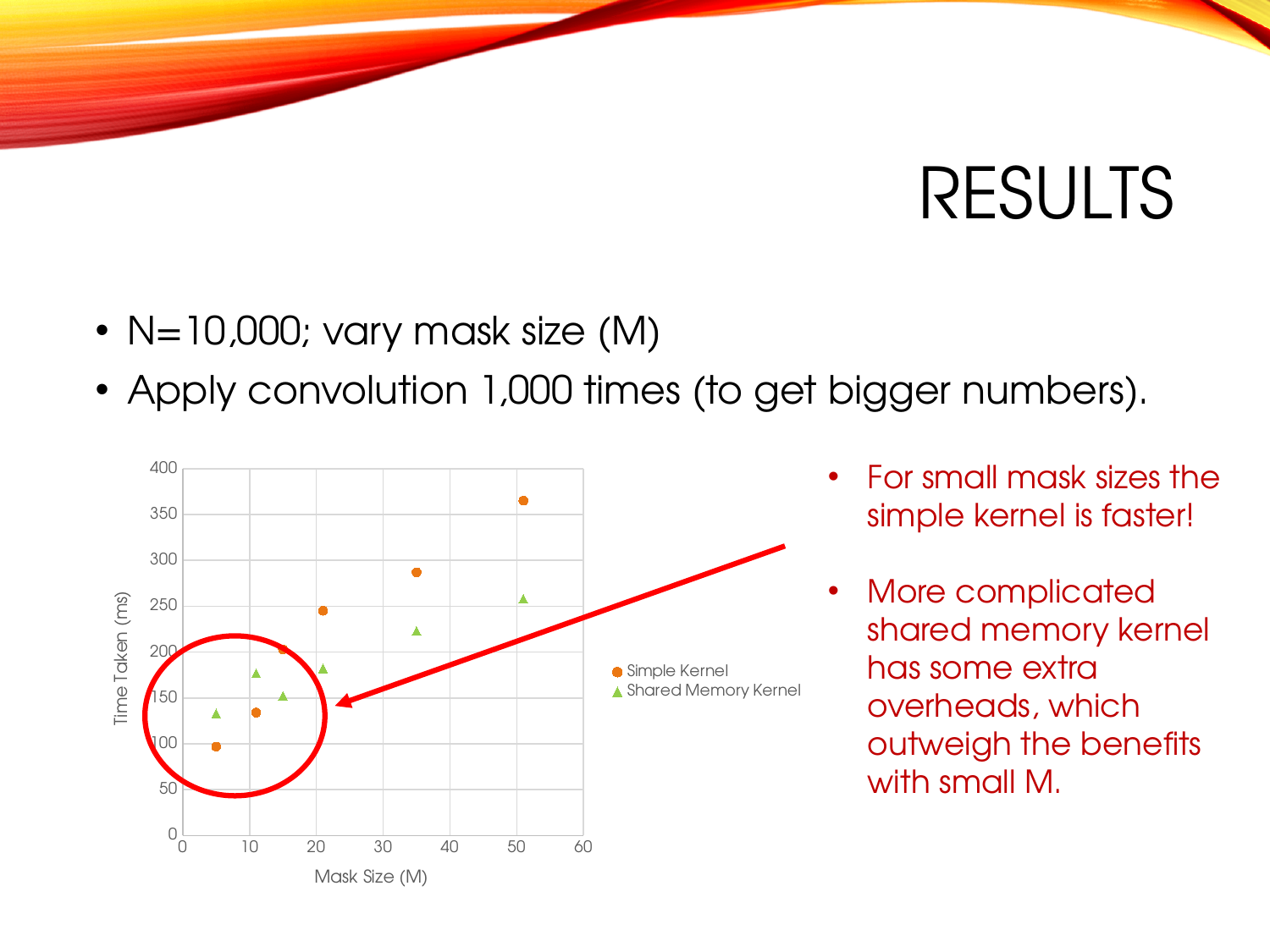

# Results
N=10,000; vary mask size (M)
Apply convolution 1,000 times (to get bigger numbers).
For small mask sizes the simple kernel is faster!

More complicated shared memory kernel has some extra overheads, which outweigh the benefits with small M.

### Chart

| Category | Simple Kernel | Shared Memory Kernel |
|---|---|---|